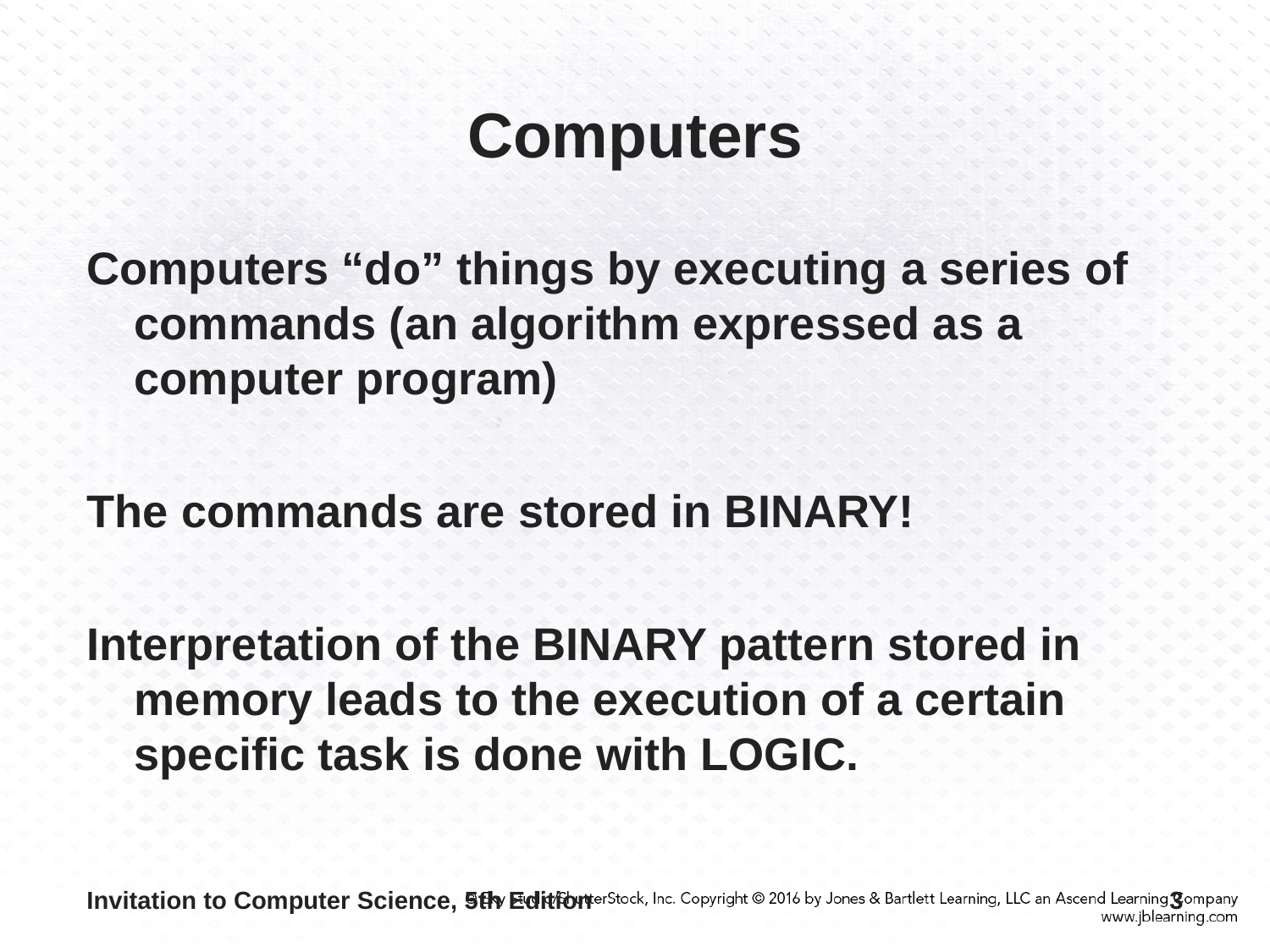

Computers
Computers “do” things by executing a series of commands (an algorithm expressed as a computer program)

The commands are stored in BINARY!

Interpretation of the BINARY pattern stored in memory leads to the execution of a certain specific task is done with LOGIC.
Invitation to Computer Science, 5th Edition
3